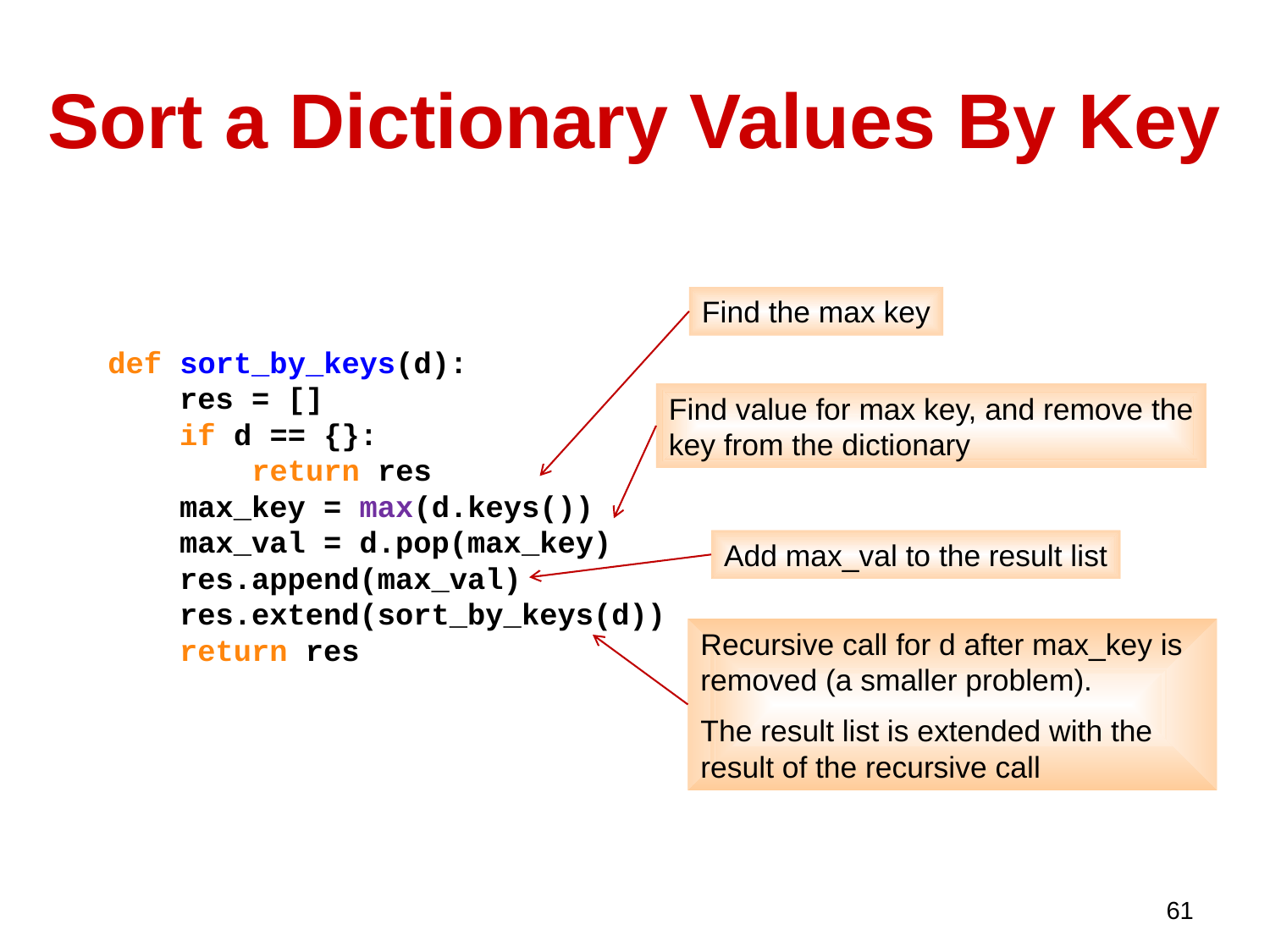

# Sort a Dictionary Values By Key

Find the max key
def sort_by_keys(d):
    res = []
    if d == {}:
        return res
    max_key = max(d.keys())
    max_val = d.pop(max_key)
    res.append(max_val)
    res.extend(sort_by_keys(d))
    return res
Find value for max key, and remove the key from the dictionary
Add max_val to the result list
Recursive call for d after max_key is removed (a smaller problem).
The result list is extended with the result of the recursive call
61